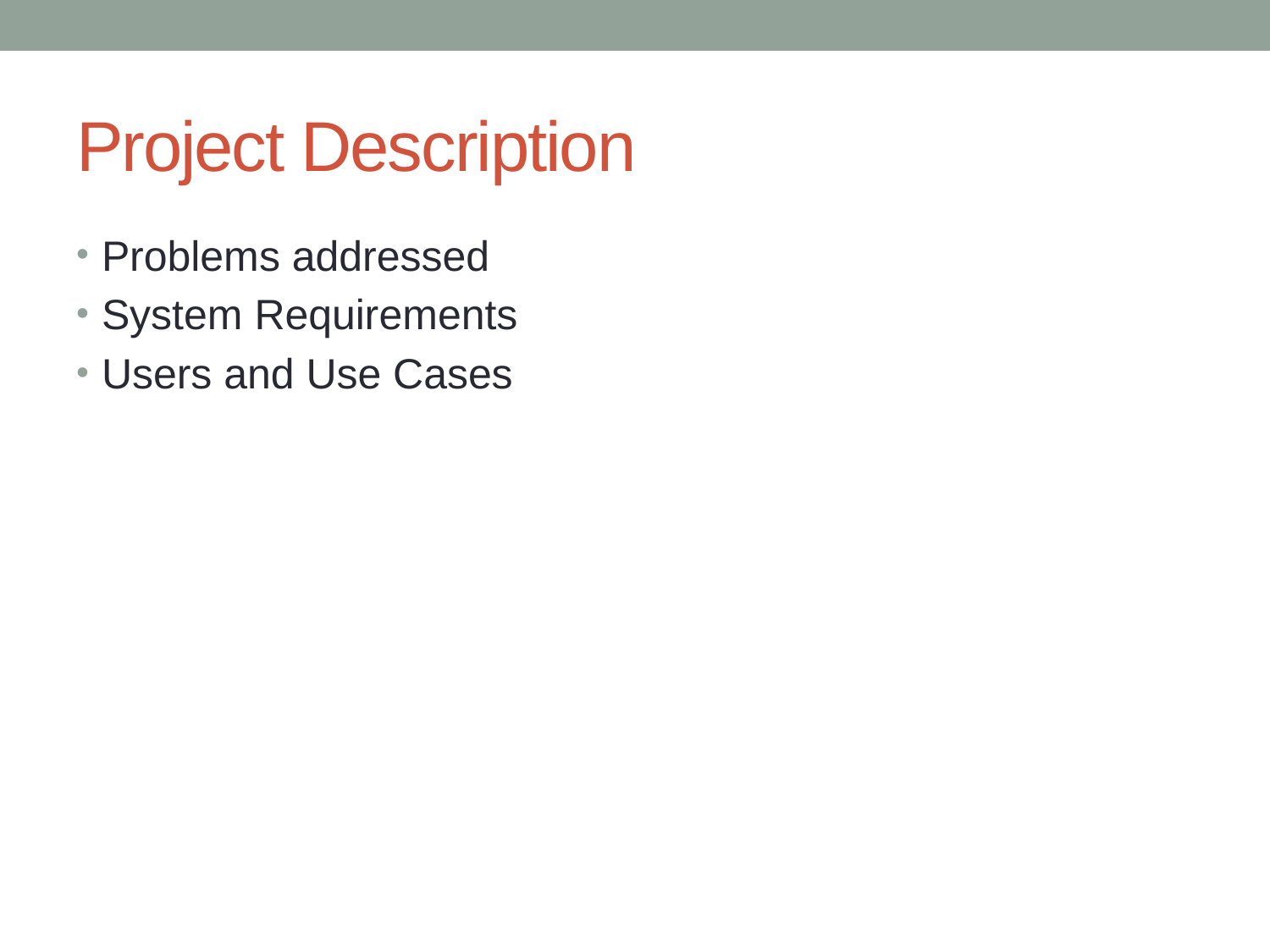

# Project Description
Problems addressed
System Requirements
Users and Use Cases